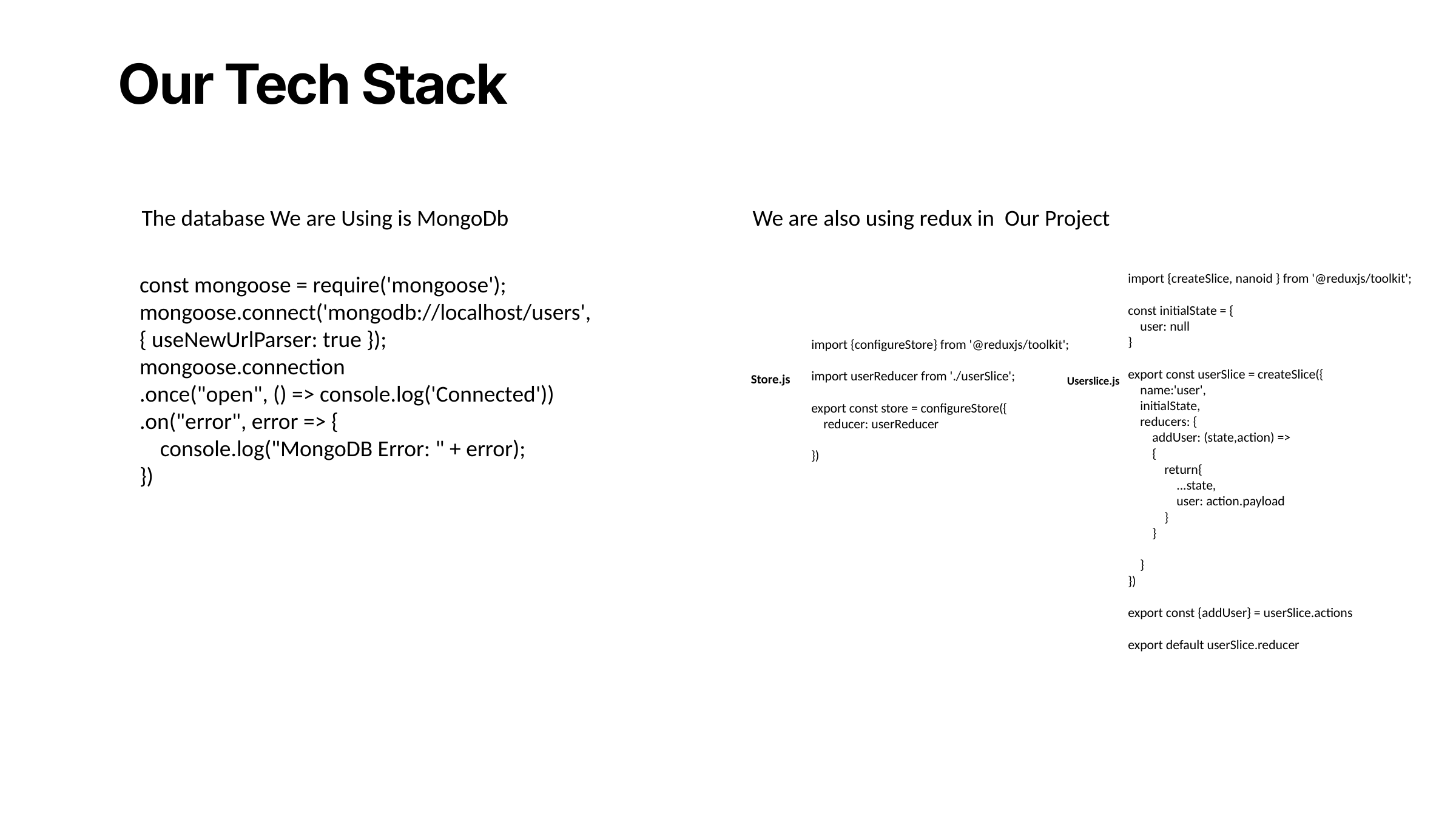

Our Tech Stack

We are also using redux in  Our Project
The database We are Using is MongoDb
const mongoose = require('mongoose');
mongoose.connect('mongodb://localhost/users', { useNewUrlParser: true });
mongoose.connection
.once("open", () => console.log('Connected'))
.on("error", error => {
    console.log("MongoDB Error: " + error);
})
import {createSlice, nanoid } from '@reduxjs/toolkit';

const initialState = {
    user: null
}

export const userSlice = createSlice({
    name:'user',
    initialState,
    reducers: {
        addUser: (state,action) =>
        {
            return{
                ...state,
                user: action.payload
            }
        }

    }
})

export const {addUser} = userSlice.actions

export default userSlice.reducer
import {configureStore} from '@reduxjs/toolkit';

import userReducer from './userSlice';

export const store = configureStore({
    reducer: userReducer

})

Store.js
Userslice.js